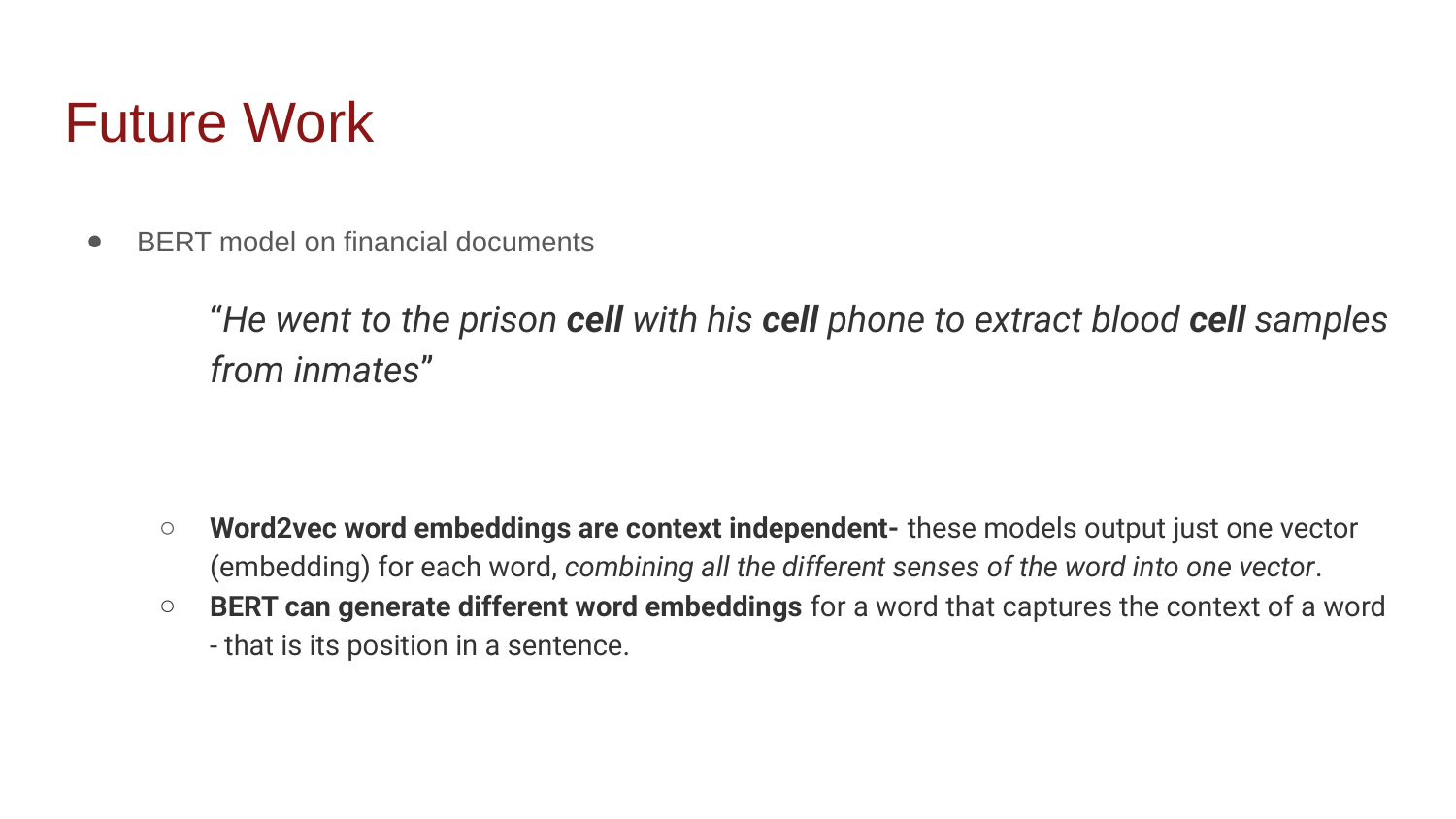

# Future Work
BERT model on financial documents
“He went to the prison cell with his cell phone to extract blood cell samples from inmates”

Word2vec word embeddings are context independent- these models output just one vector (embedding) for each word, combining all the different senses of the word into one vector.
BERT can generate different word embeddings for a word that captures the context of a word - that is its position in a sentence.